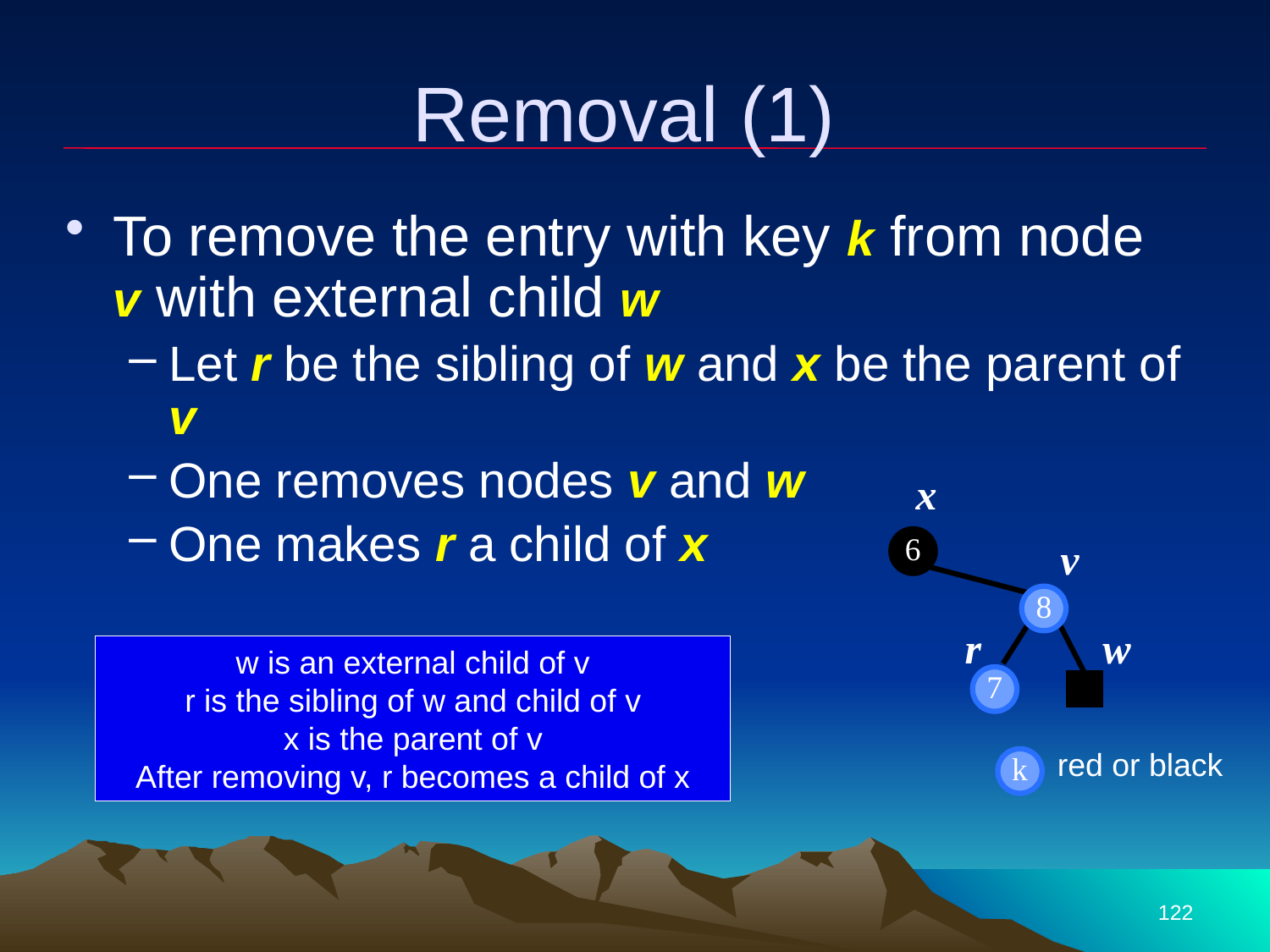

# Removal (1)
To remove the entry with key k from node v with external child w
Let r be the sibling of w and x be the parent of v
One removes nodes v and w
One makes r a child of x
x
v
6
8
r
w
w is an external child of v
r is the sibling of w and child of v
x is the parent of v
After removing v, r becomes a child of x
7

red or black
k
122